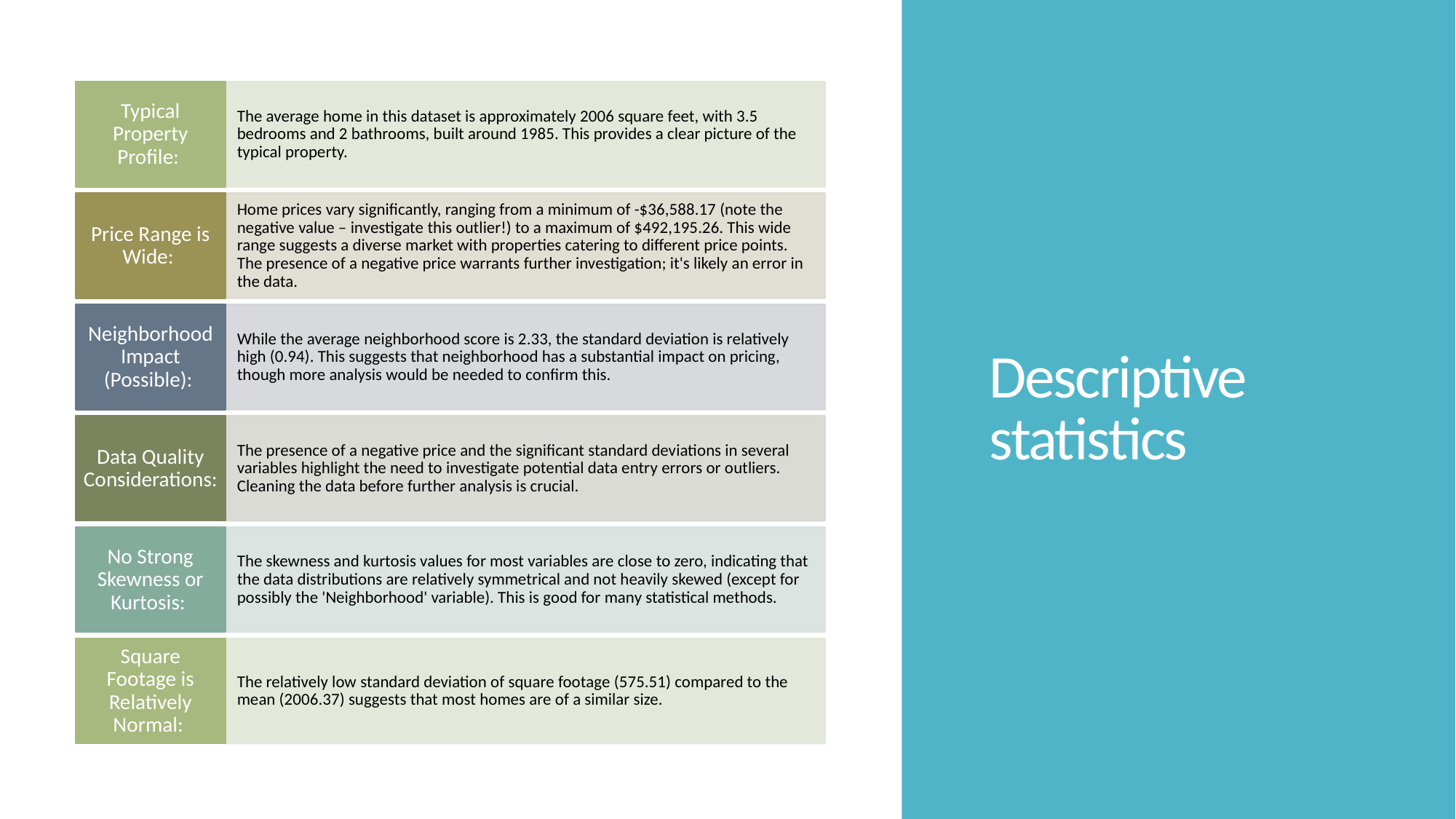

# Descriptive statistics
The average home in this dataset is approximately 2006 square feet, with 3.5 bedrooms and 2 bathrooms, built around 1985. This provides a clear picture of the typical property.
Typical Property Profile:
Home prices vary significantly, ranging from a minimum of -$36,588.17 (note the negative value – investigate this outlier!) to a maximum of $492,195.26. This wide range suggests a diverse market with properties catering to different price points. The presence of a negative price warrants further investigation; it's likely an error in the data.
Price Range is Wide:
While the average neighborhood score is 2.33, the standard deviation is relatively high (0.94). This suggests that neighborhood has a substantial impact on pricing, though more analysis would be needed to confirm this.
Neighborhood Impact (Possible):
The presence of a negative price and the significant standard deviations in several variables highlight the need to investigate potential data entry errors or outliers. Cleaning the data before further analysis is crucial.
Data Quality Considerations:
The skewness and kurtosis values for most variables are close to zero, indicating that the data distributions are relatively symmetrical and not heavily skewed (except for possibly the 'Neighborhood' variable). This is good for many statistical methods.
No Strong Skewness or Kurtosis:
The relatively low standard deviation of square footage (575.51) compared to the mean (2006.37) suggests that most homes are of a similar size.
Square Footage is Relatively Normal: